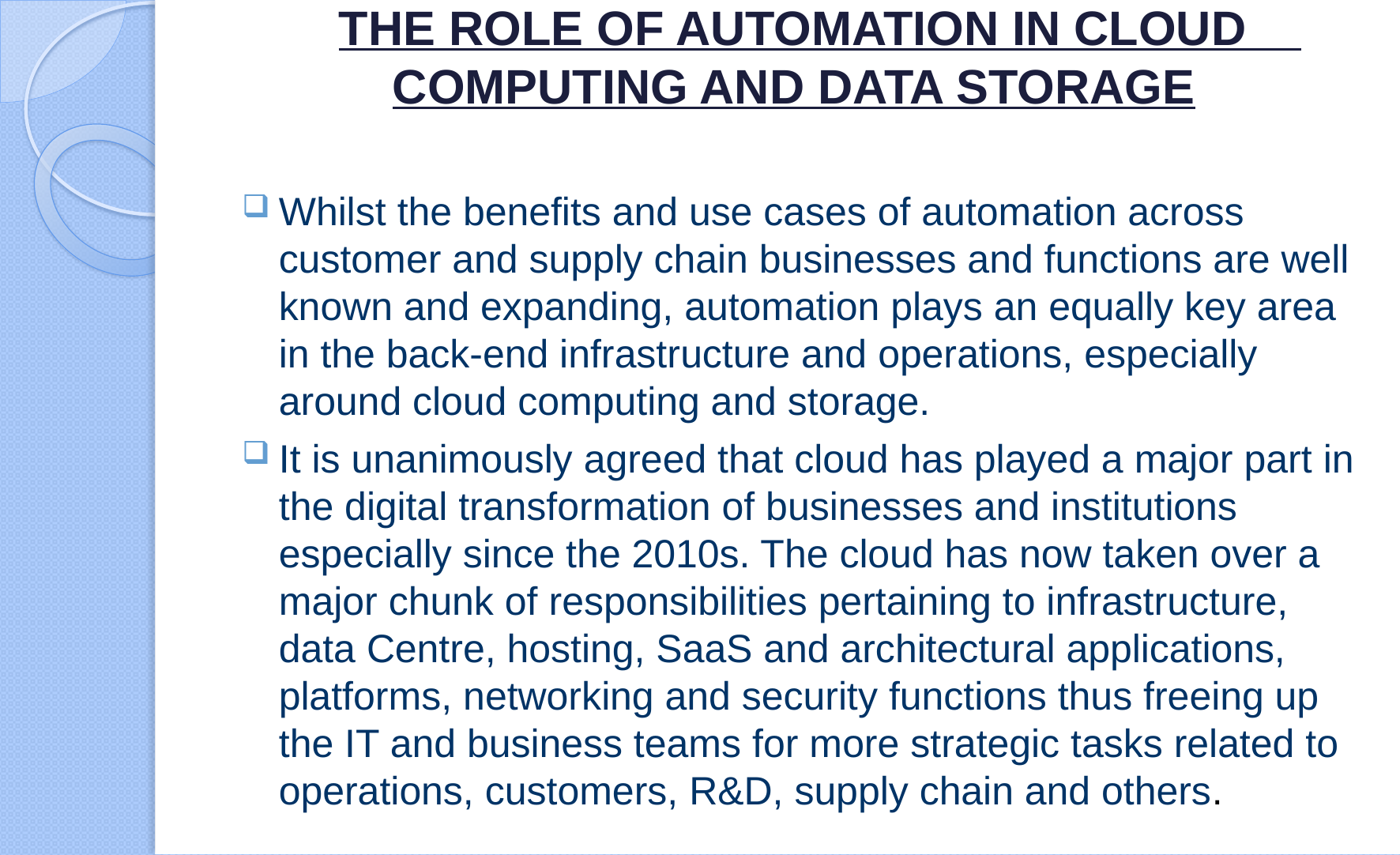

# THE ROLE OF AUTOMATION IN CLOUD COMPUTING AND DATA STORAGE
Whilst the benefits and use cases of automation across customer and supply chain businesses and functions are well known and expanding, automation plays an equally key area in the back-end infrastructure and operations, especially around cloud computing and storage.
It is unanimously agreed that cloud has played a major part in the digital transformation of businesses and institutions especially since the 2010s. The cloud has now taken over a major chunk of responsibilities pertaining to infrastructure, data Centre, hosting, SaaS and architectural applications, platforms, networking and security functions thus freeing up the IT and business teams for more strategic tasks related to operations, customers, R&D, supply chain and others.